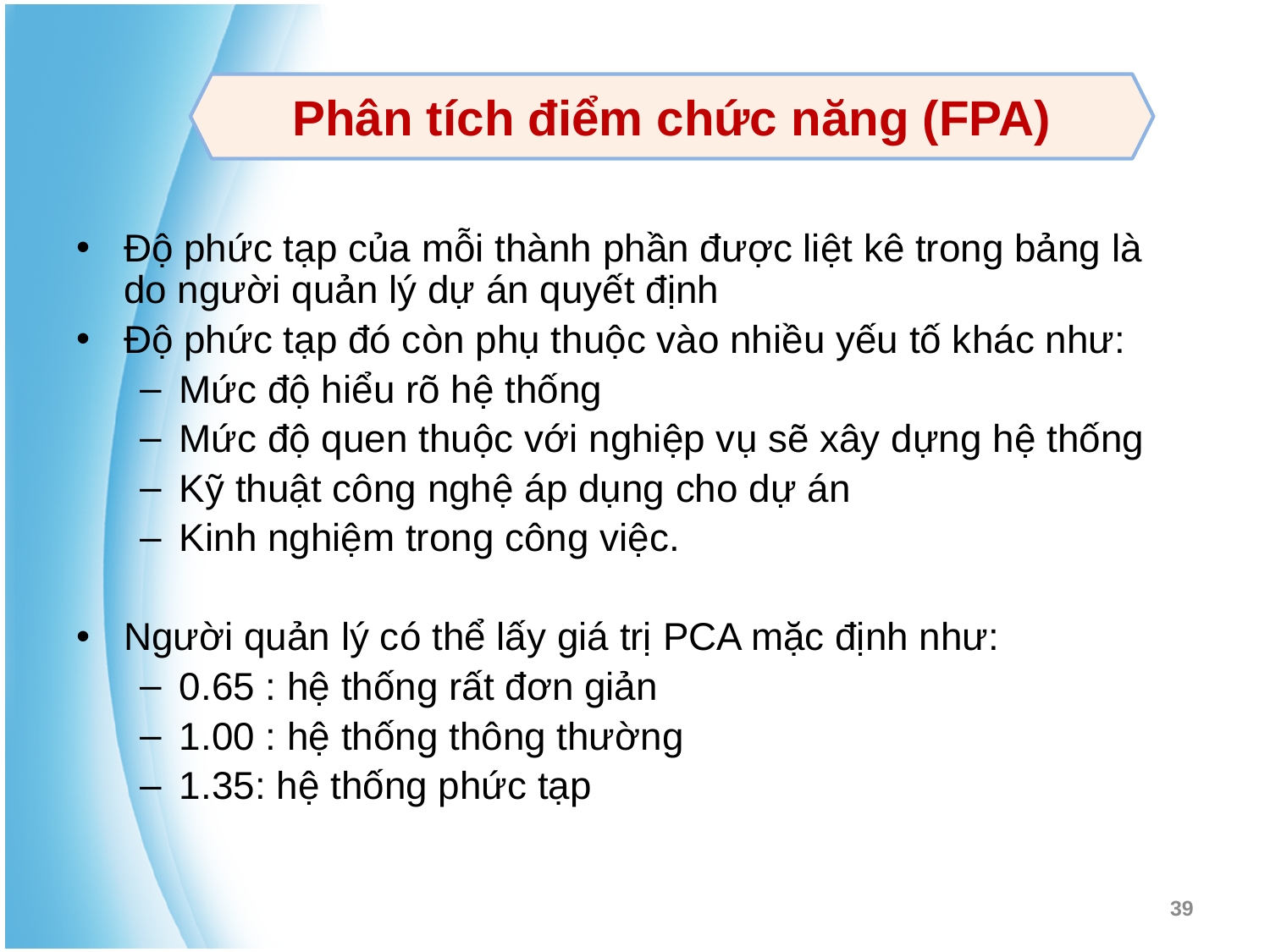

Phân tích điểm chức năng (FPA)
Độ phức tạp của mỗi thành phần được liệt kê trong bảng là do người quản lý dự án quyết định
Độ phức tạp đó còn phụ thuộc vào nhiều yếu tố khác như:
Mức độ hiểu rõ hệ thống
Mức độ quen thuộc với nghiệp vụ sẽ xây dựng hệ thống
Kỹ thuật công nghệ áp dụng cho dự án
Kinh nghiệm trong công việc.

Người quản lý có thể lấy giá trị PCA mặc định như:
0.65 : hệ thống rất đơn giản
1.00 : hệ thống thông thường
1.35: hệ thống phức tạp
39